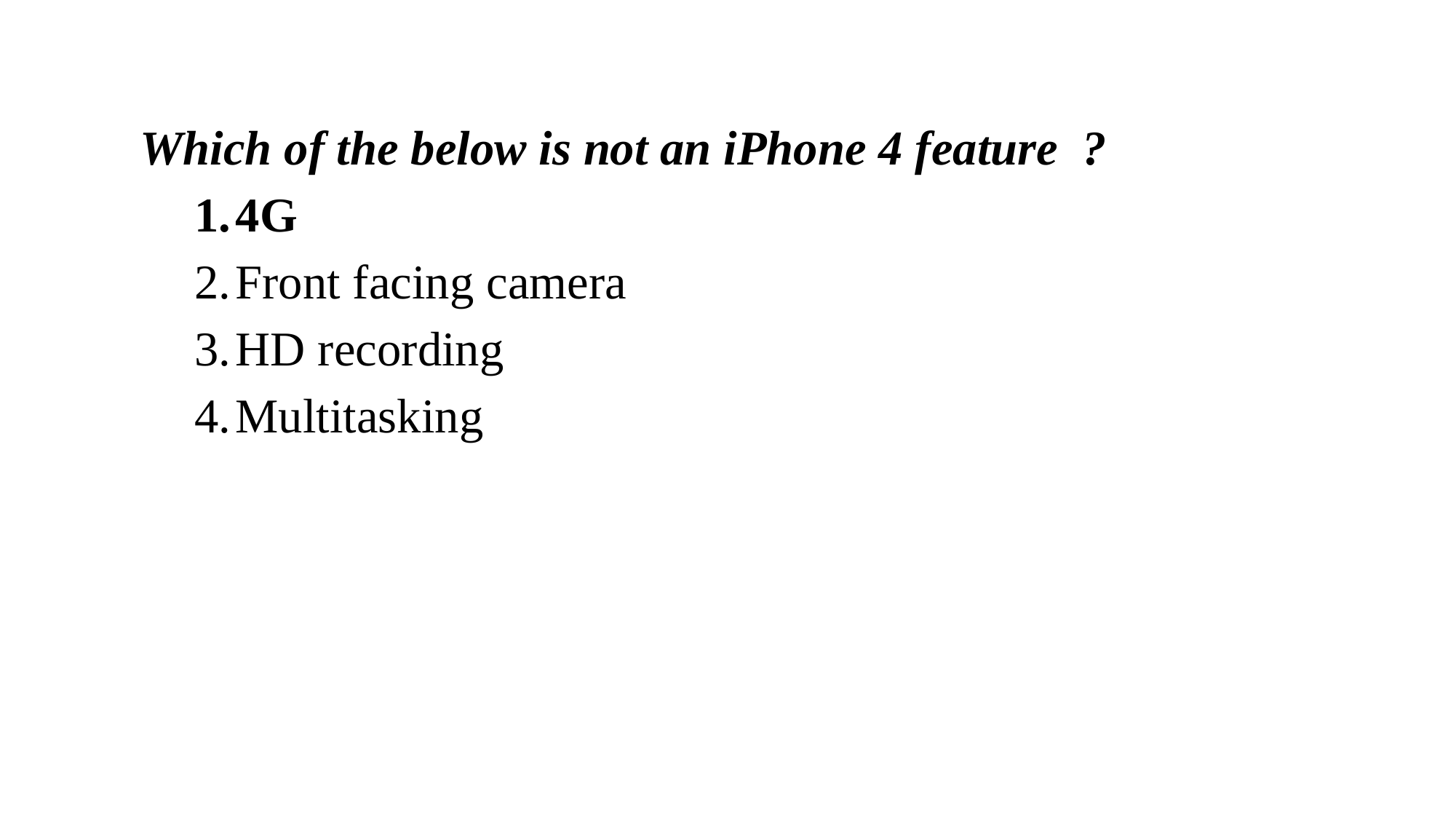

Which of the below is not an iPhone 4 feature  ?
4G
Front facing camera
HD recording
Multitasking